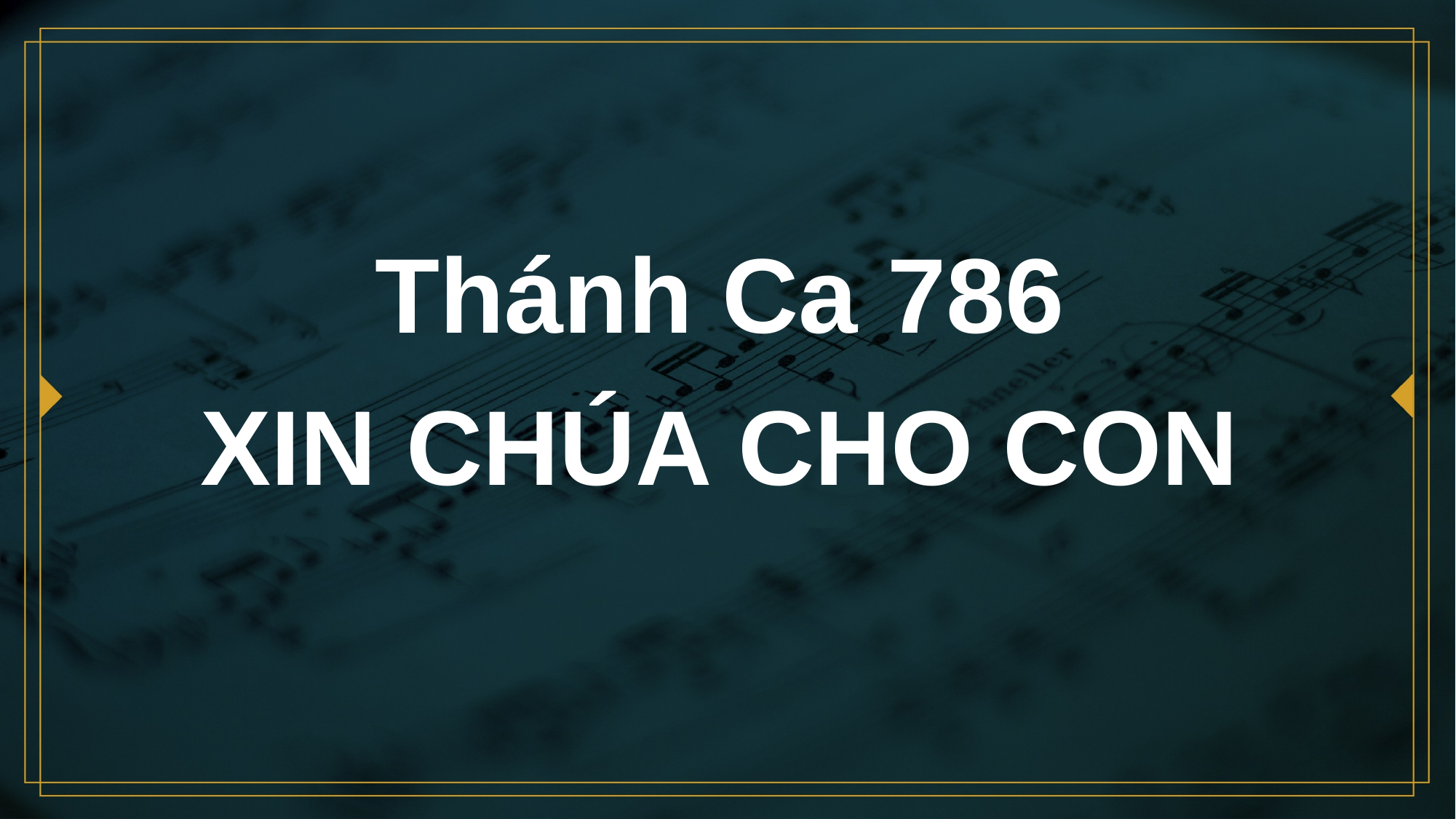

# Thánh Ca 786 XIN CHÚA CHO CON